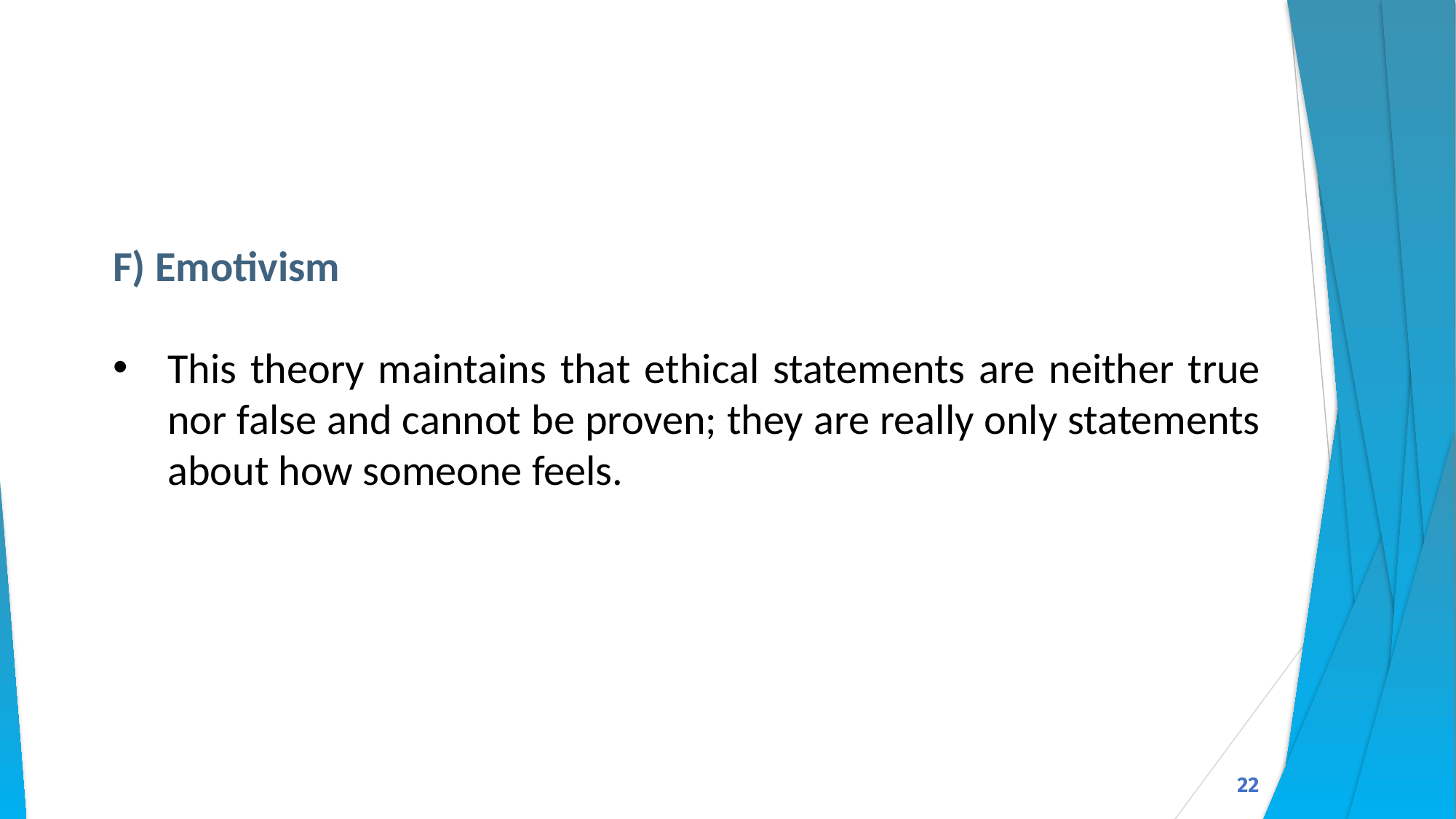

F) Emotivism

This theory maintains that ethical statements are neither true nor false and cannot be proven; they are really only statements about how someone feels.
22